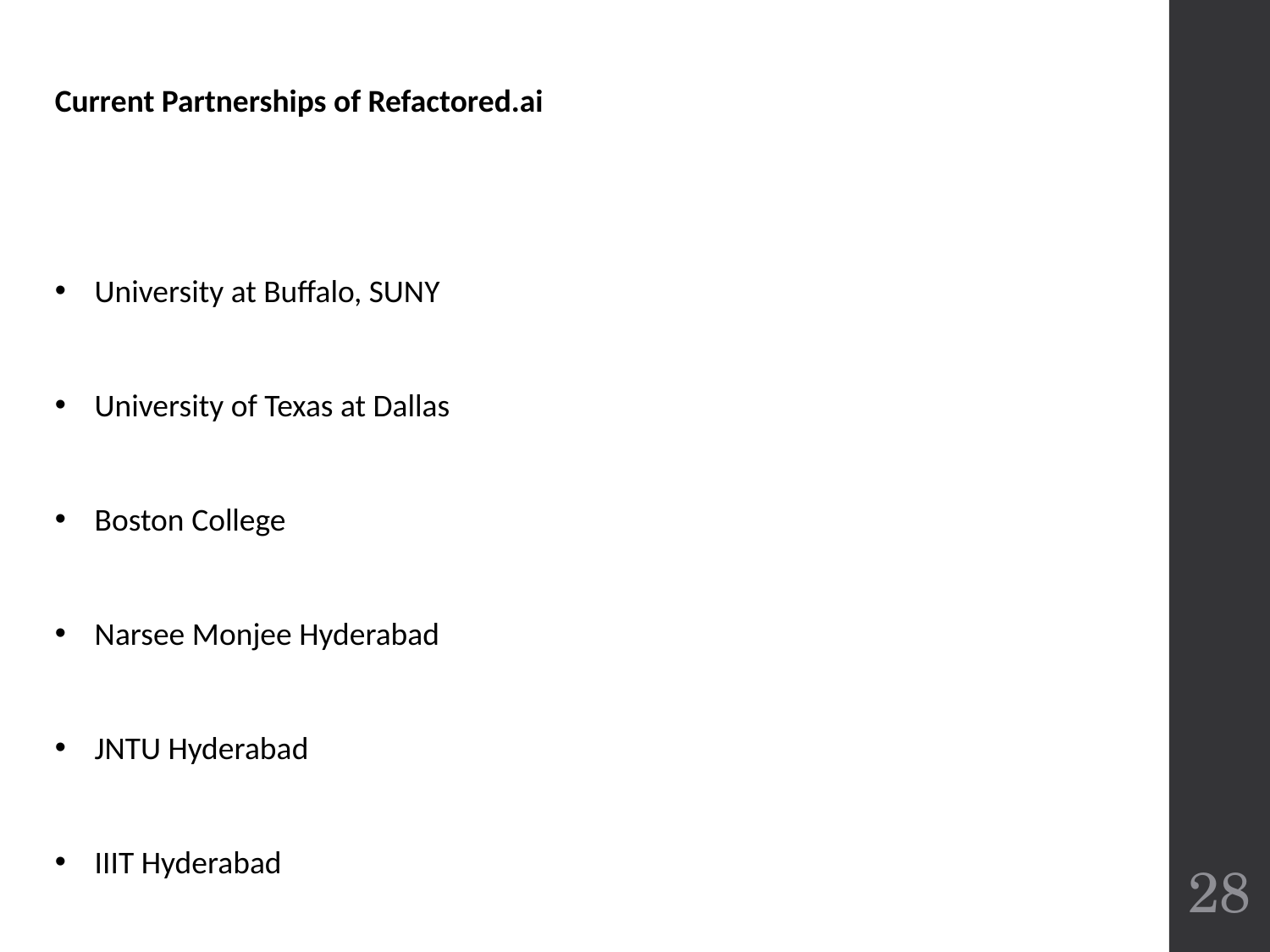

Current Partnerships of Refactored.ai

University at Buffalo, SUNY

University of Texas at Dallas

Boston College

Narsee Monjee Hyderabad

JNTU Hyderabad

IIIT Hyderabad

28